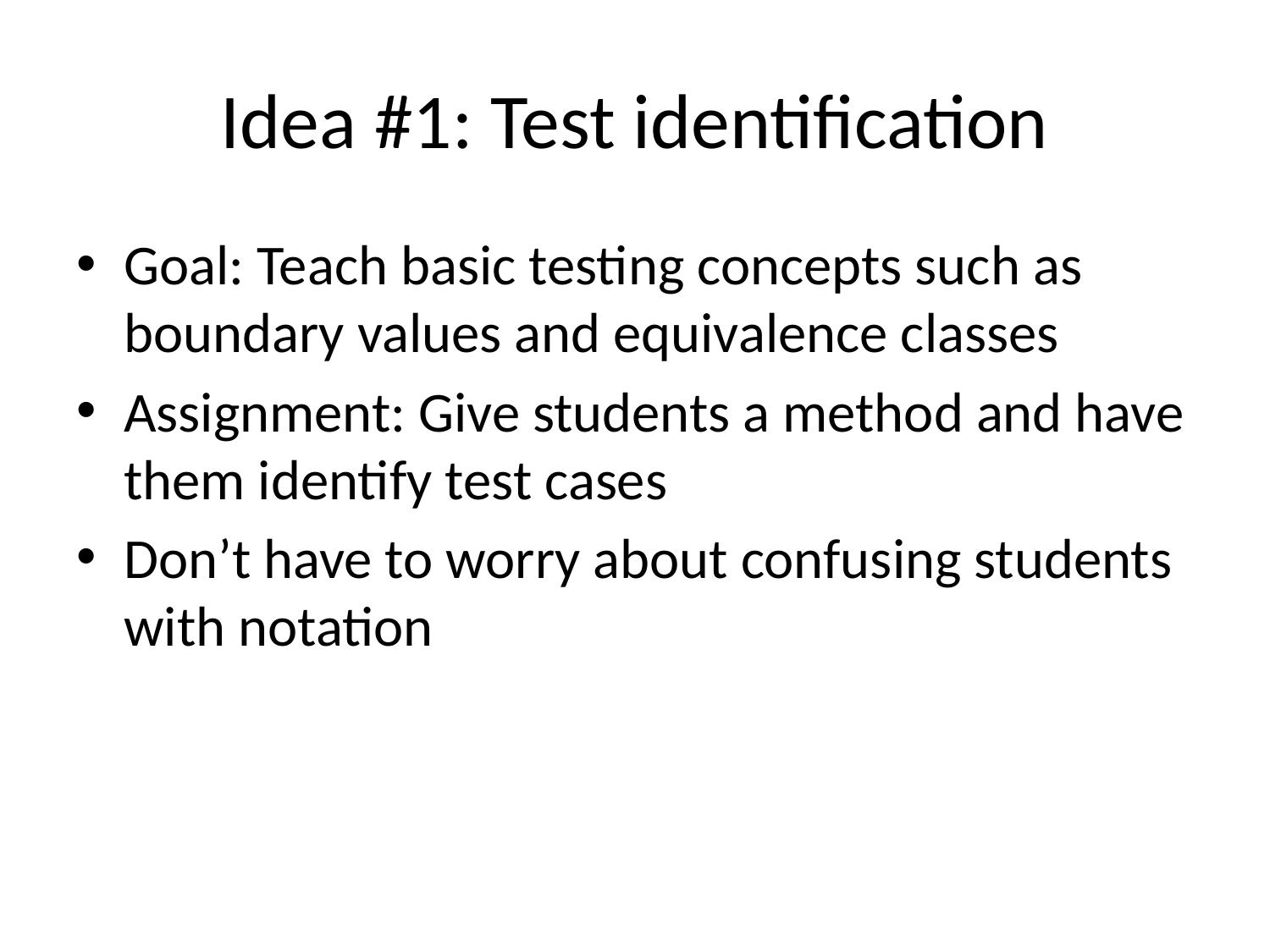

# Idea #1: Test identification
Goal: Teach basic testing concepts such as boundary values and equivalence classes
Assignment: Give students a method and have them identify test cases
Don’t have to worry about confusing students with notation